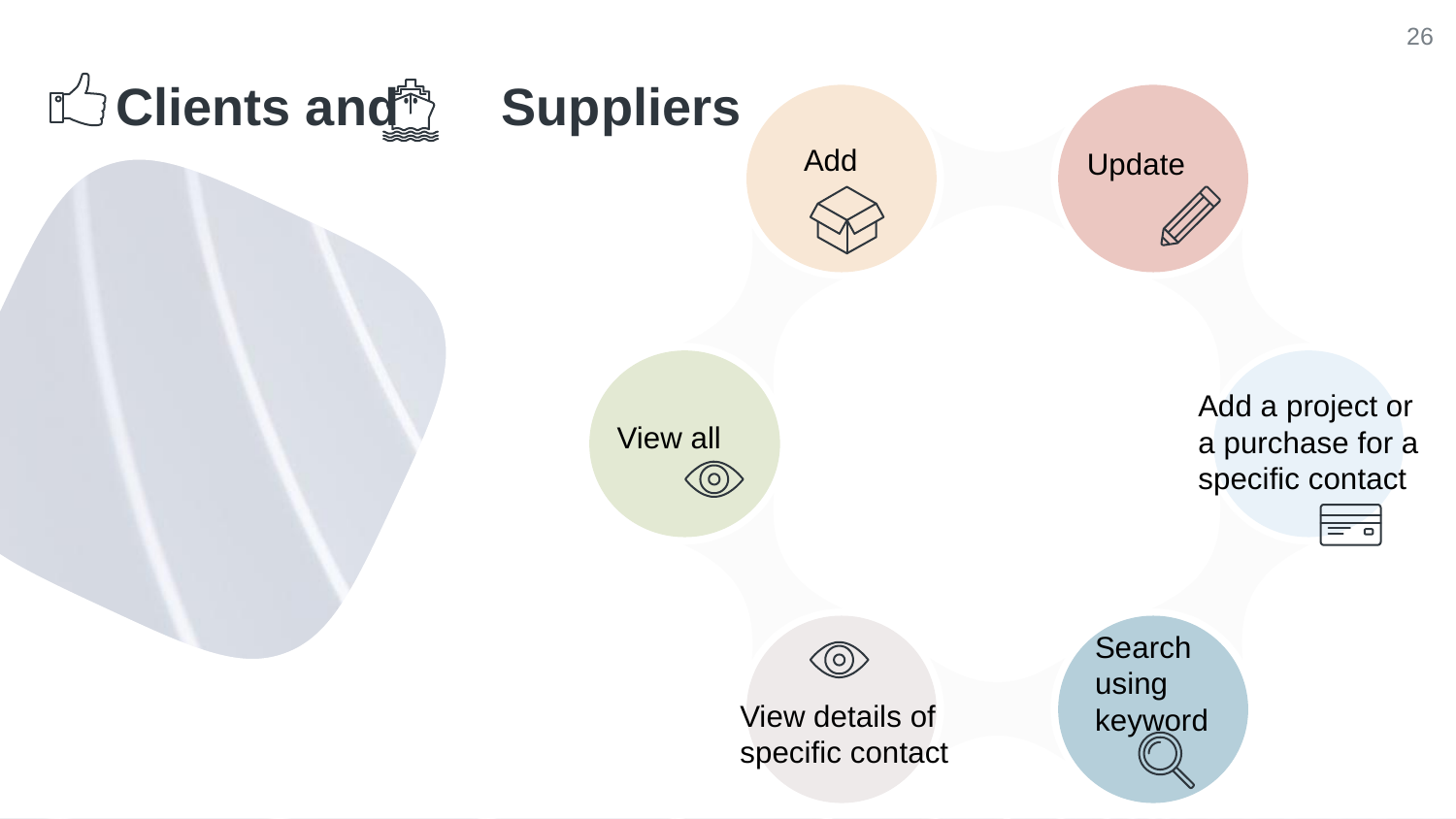

26
# Clients and       Suppliers

Add
Update

Add a project or a purchase for a specific contact
View all

Search using keyword

View details of specific contact